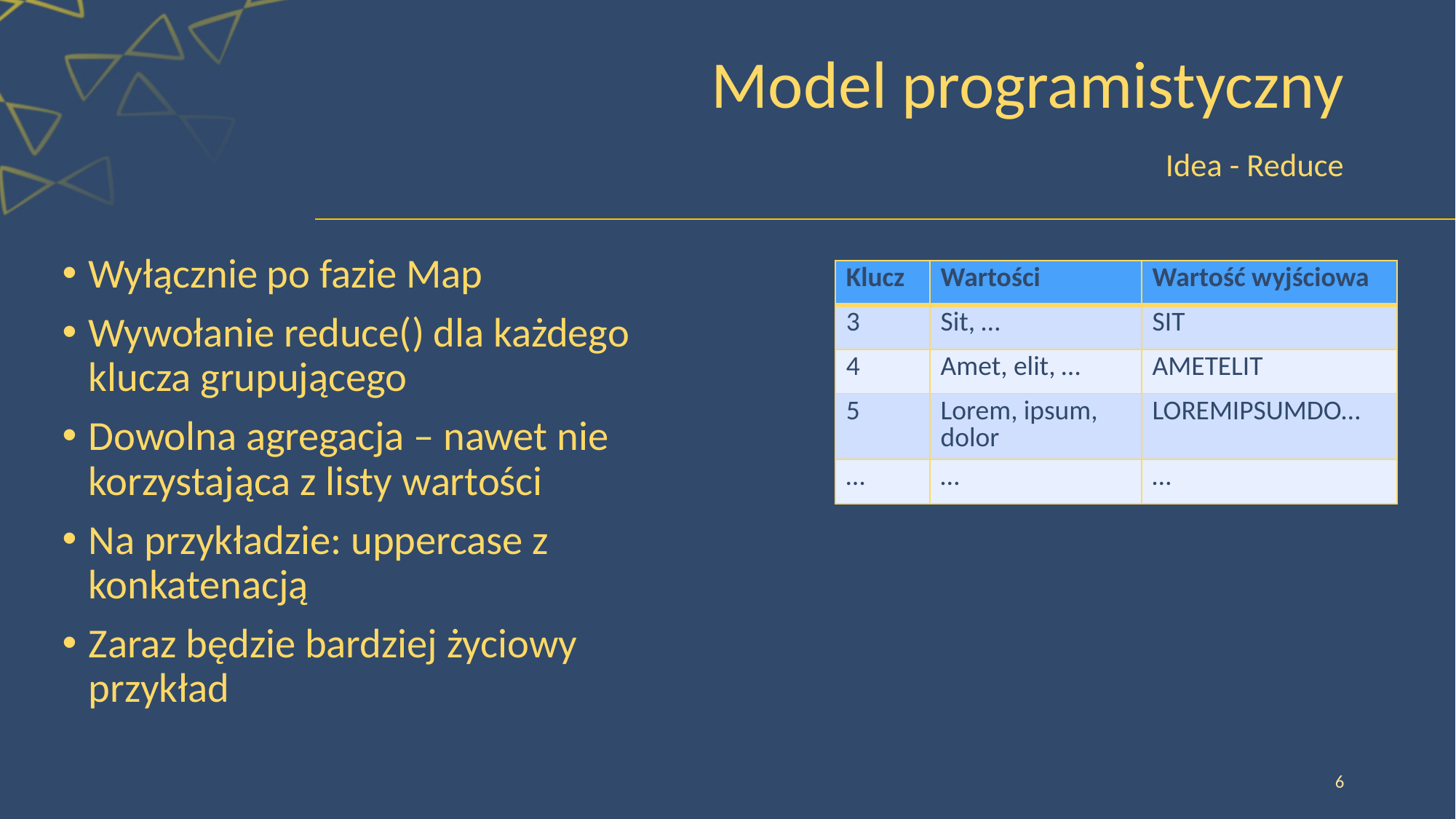

# Model programistyczny
Idea - Reduce
Wyłącznie po fazie Map
Wywołanie reduce() dla każdego klucza grupującego
Dowolna agregacja – nawet nie korzystająca z listy wartości
Na przykładzie: uppercase z konkatenacją
Zaraz będzie bardziej życiowy przykład

| Klucz | Wartości | Wartość wyjściowa |
| --- | --- | --- |
| 3 | Sit, … | SIT |
| 4 | Amet, elit, … | AMETELIT |
| 5 | Lorem, ipsum, dolor | LOREMIPSUMDO… |
| … | … | … |
6